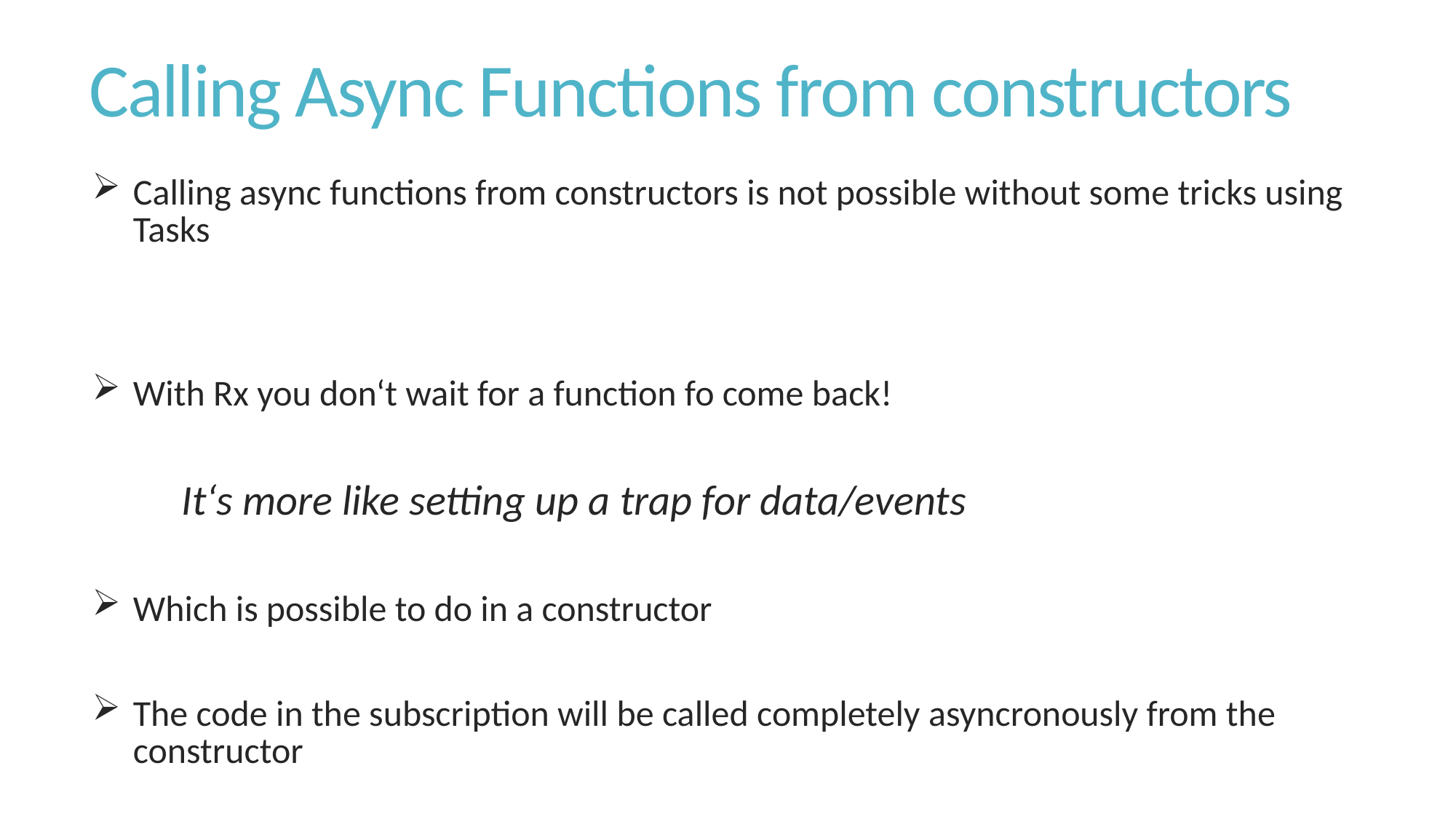

# Calling Async Functions from constructors
Calling async functions from constructors is not possible without some tricks using Tasks

With Rx you don‘t wait for a function fo come back!

It‘s more like setting up a trap for data/events

Which is possible to do in a constructor

The code in the subscription will be called completely asyncronously from the constructor